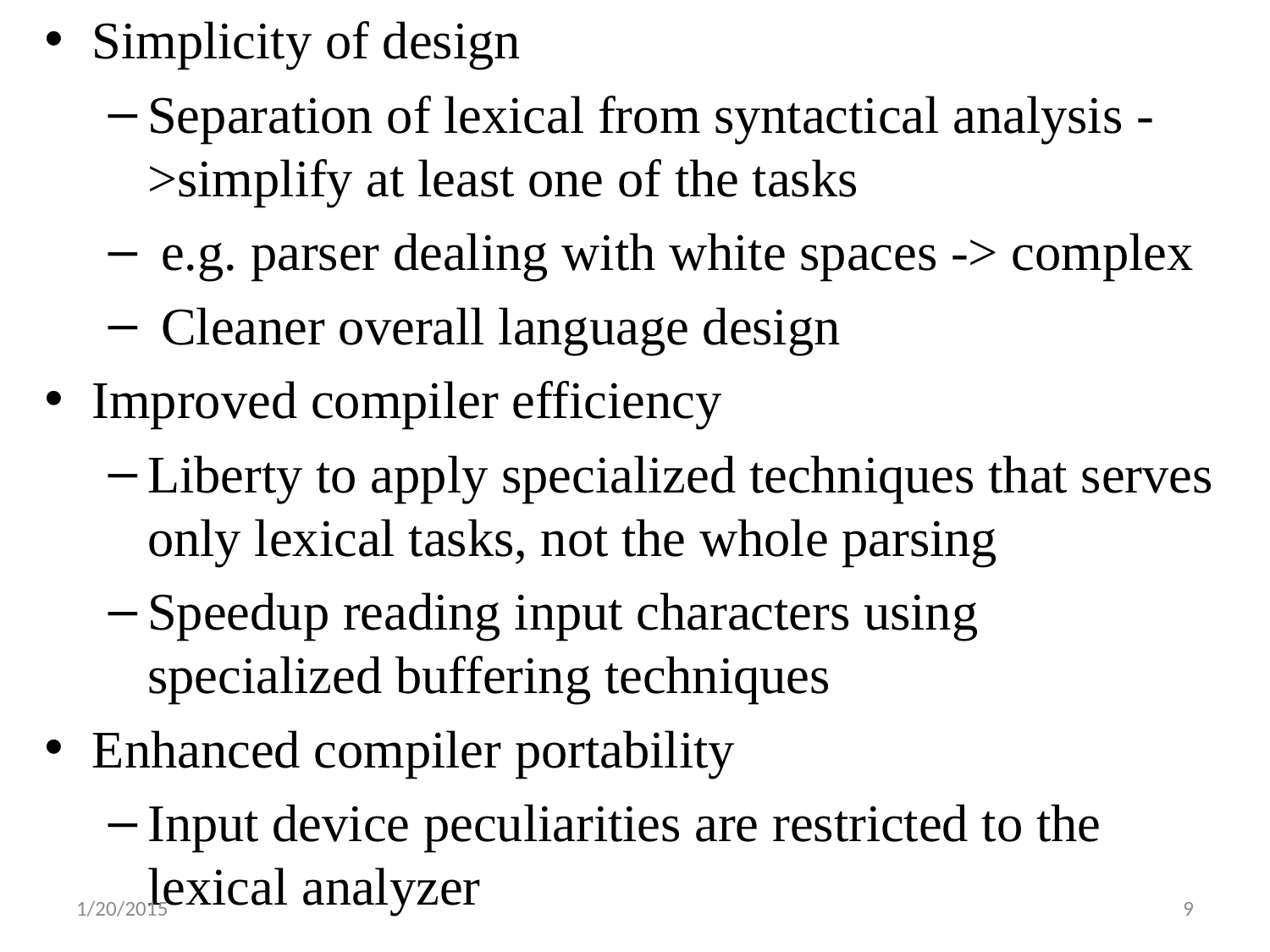

Simplicity of design
Separation of lexical from syntactical analysis ->simplify at least one of the tasks
 e.g. parser dealing with white spaces -> complex
 Cleaner overall language design
Improved compiler efficiency
Liberty to apply specialized techniques that serves only lexical tasks, not the whole parsing
Speedup reading input characters using specialized buffering techniques
Enhanced compiler portability
Input device peculiarities are restricted to the lexical analyzer
1/20/2015
9